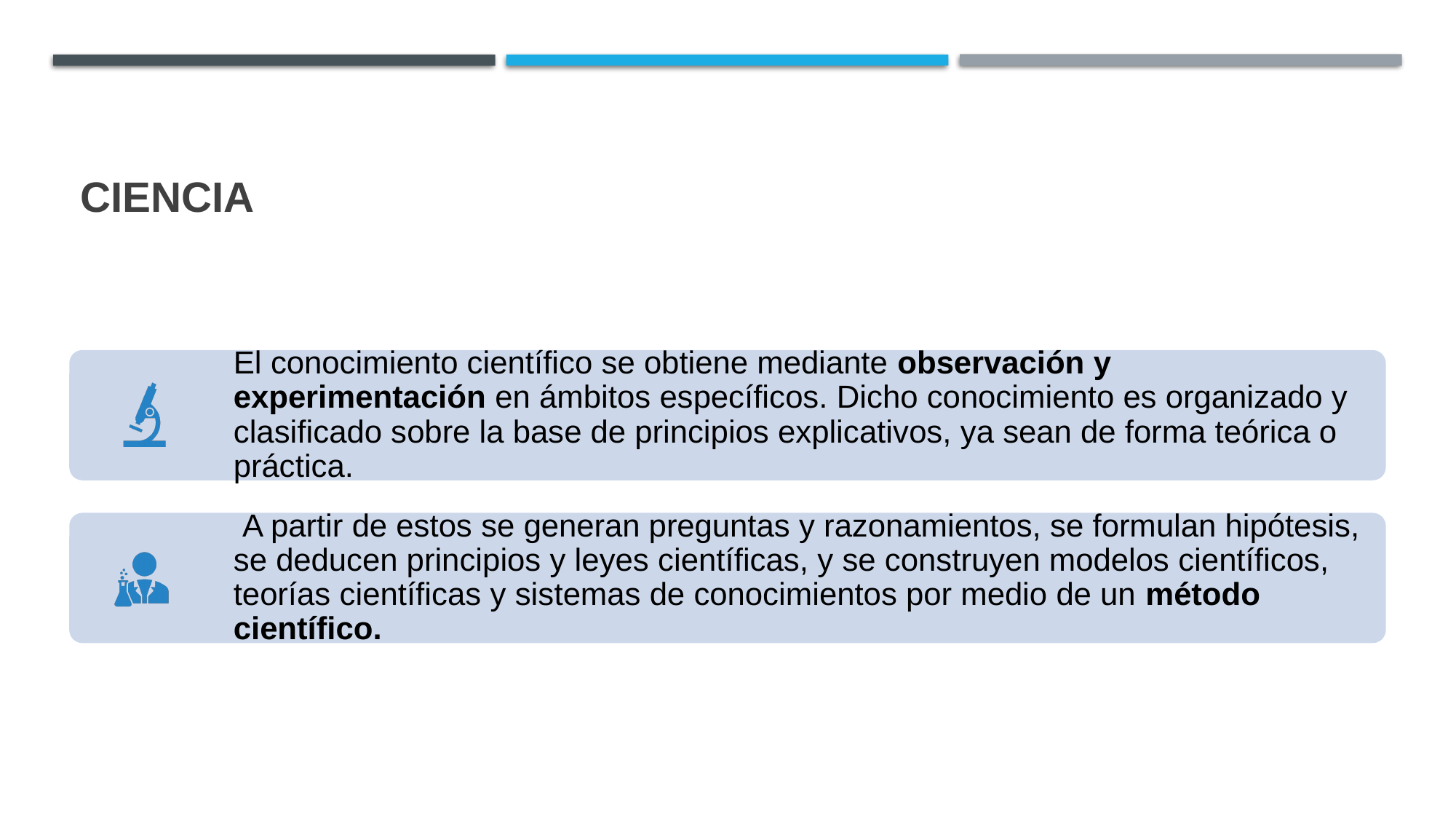

# Ciencia
El conocimiento científico se obtiene mediante observación y experimentación en ámbitos específicos. Dicho conocimiento es organizado y clasificado sobre la base de principios explicativos, ya sean de forma teórica o práctica.
​ A partir de estos se generan preguntas y razonamientos, se formulan hipótesis, se deducen principios y leyes científicas, y se construyen modelos científicos, teorías científicas y sistemas de conocimientos por medio de un método científico.